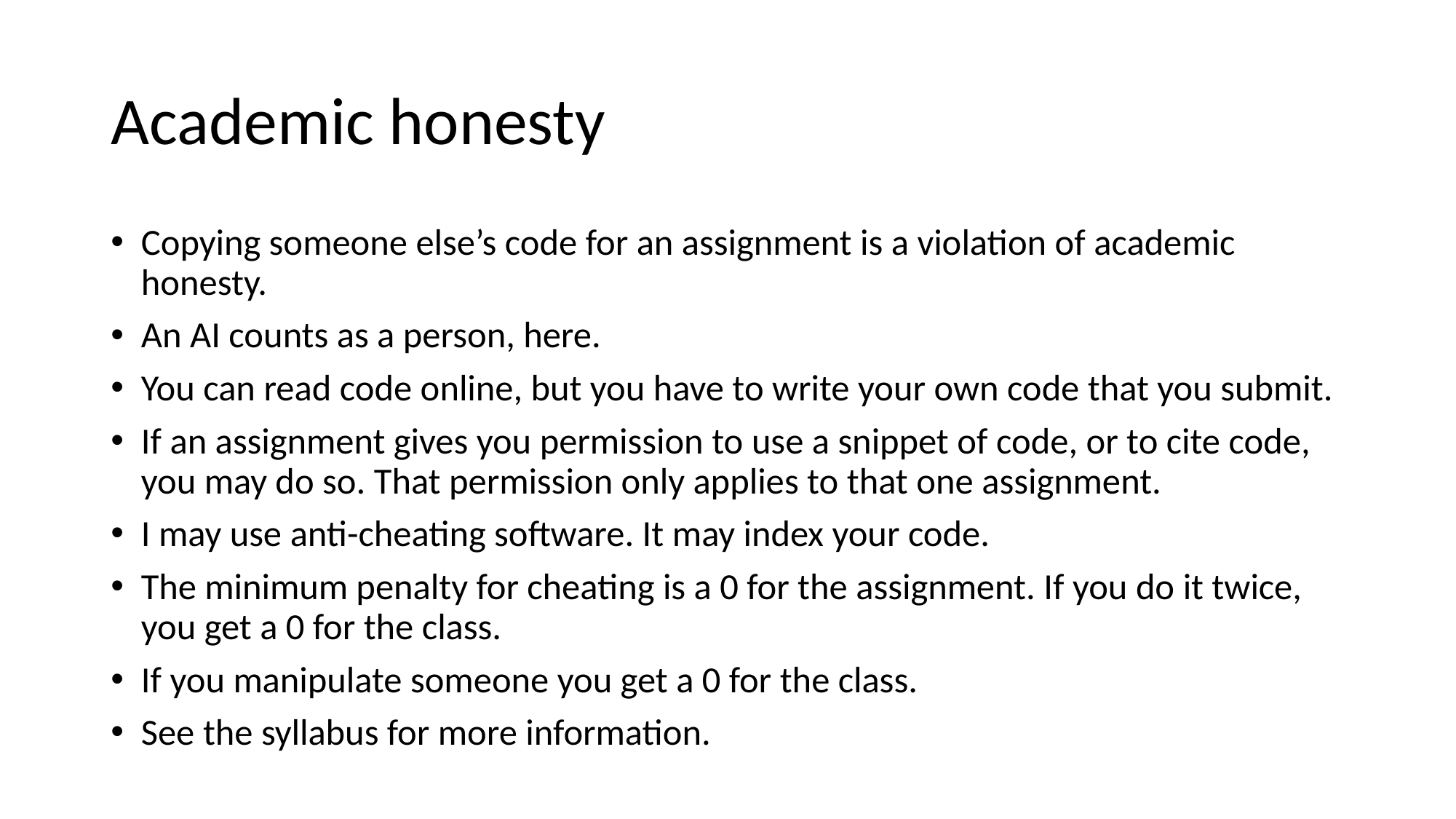

# Academic honesty
Copying someone else’s code for an assignment is a violation of academic honesty.
An AI counts as a person, here.
You can read code online, but you have to write your own code that you submit.
If an assignment gives you permission to use a snippet of code, or to cite code, you may do so. That permission only applies to that one assignment.
I may use anti-cheating software. It may index your code.
The minimum penalty for cheating is a 0 for the assignment. If you do it twice, you get a 0 for the class.
If you manipulate someone you get a 0 for the class.
See the syllabus for more information.